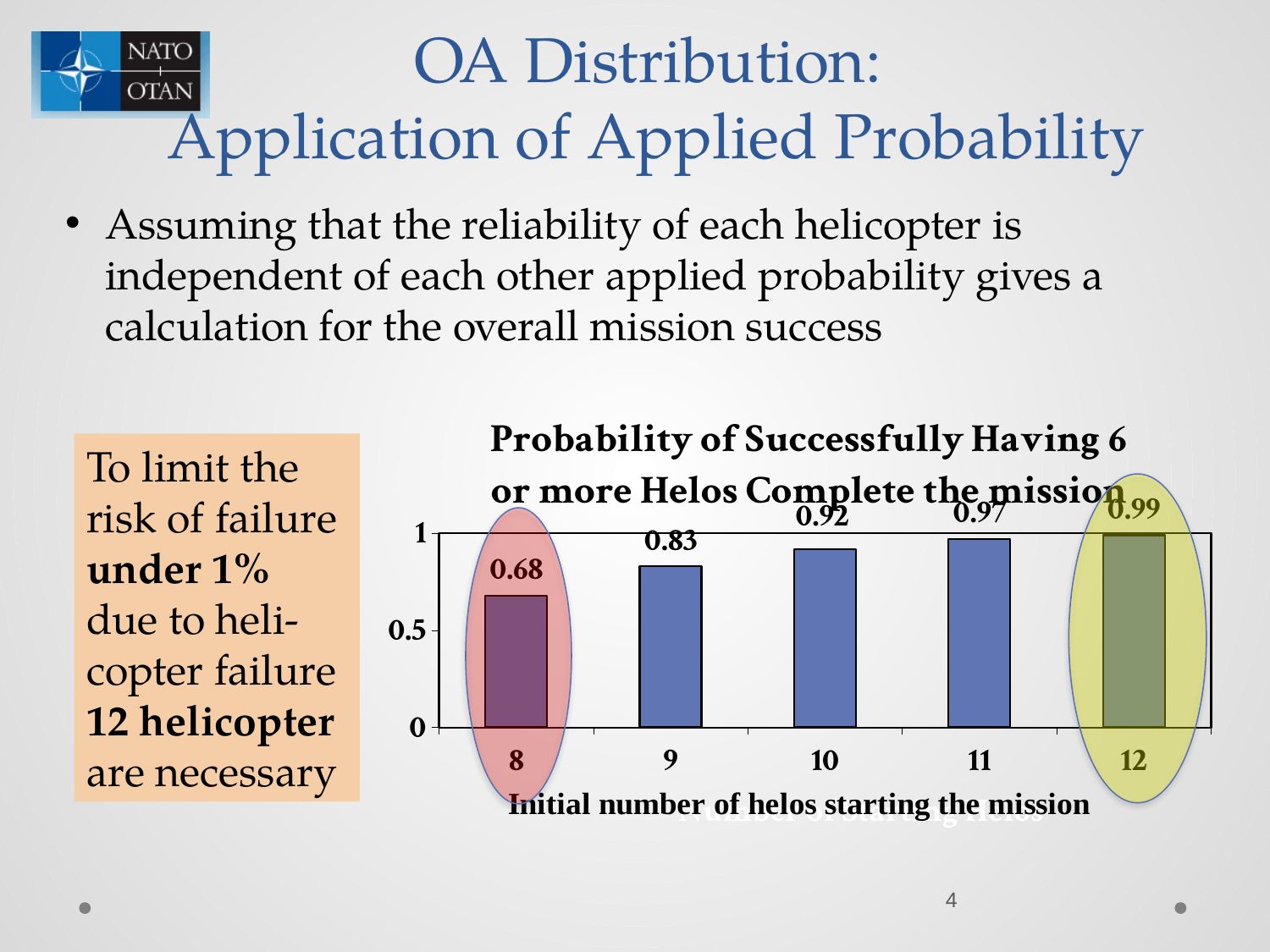

# OA Distribution: Application of Applied Probability
Assuming that the reliability of each helicopter is independent of each other applied probability gives a calculation for the overall mission success

### Chart: Probability of Successfully Having 6 or more Helos Complete the mission

| Category | Probability of Success |
|---|---|
| 8 | 0.68 |
| 9 | 0.83 |
| 10 | 0.92 |
| 11 | 0.97 |
| 12 | 0.99 |
To limit the risk of failure under 1% due to heli-copter failure 12 helicopter are necessary

4